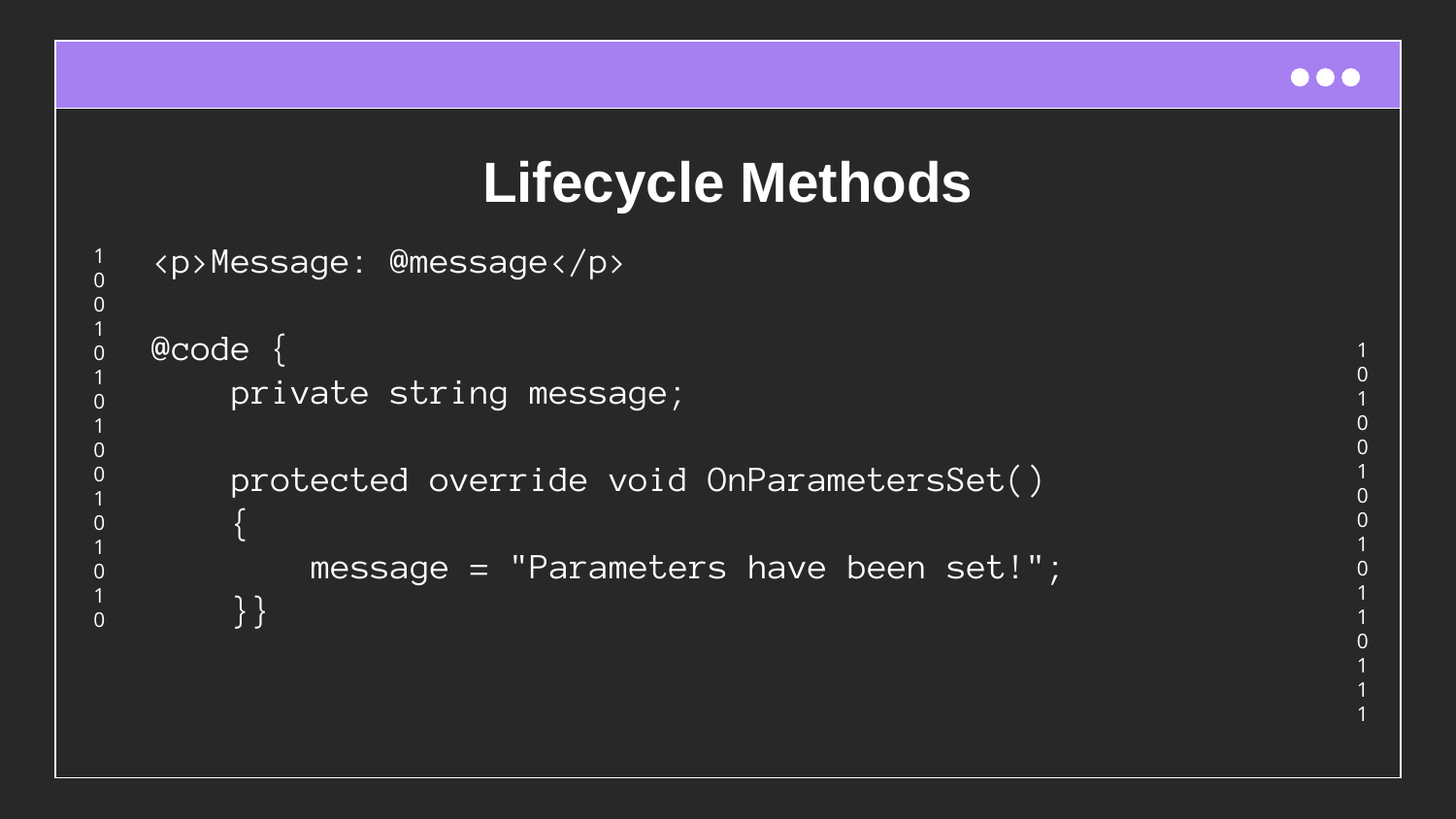

# Lifecycle Methods
<p>Message: @message</p>

@code {
    private string message;

    protected override void OnParametersSet()
    {
        message = "Parameters have been set!";
    }}